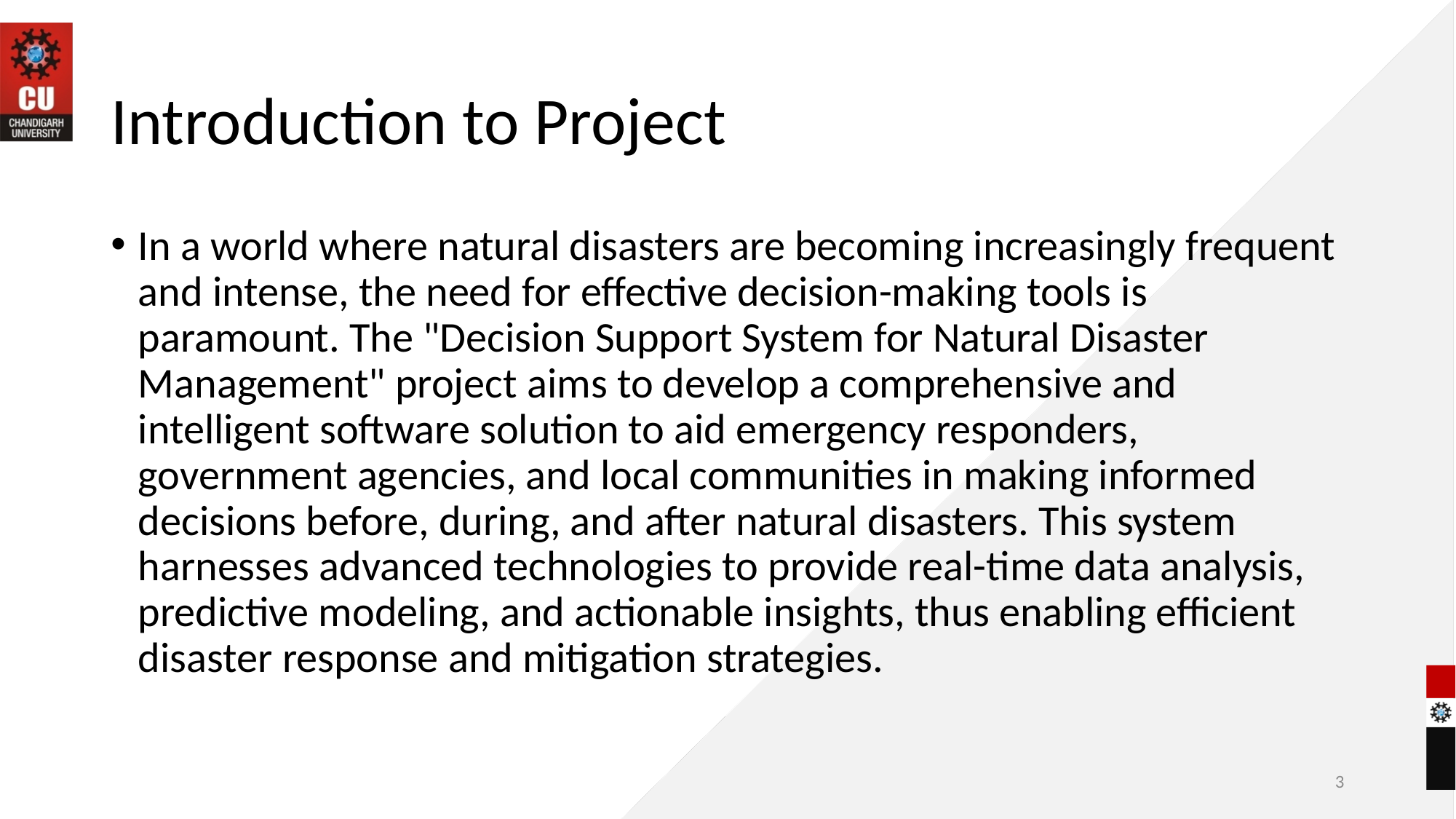

# Introduction to Project
In a world where natural disasters are becoming increasingly frequent and intense, the need for effective decision-making tools is paramount. The "Decision Support System for Natural Disaster Management" project aims to develop a comprehensive and intelligent software solution to aid emergency responders, government agencies, and local communities in making informed decisions before, during, and after natural disasters. This system harnesses advanced technologies to provide real-time data analysis, predictive modeling, and actionable insights, thus enabling efficient disaster response and mitigation strategies.
3